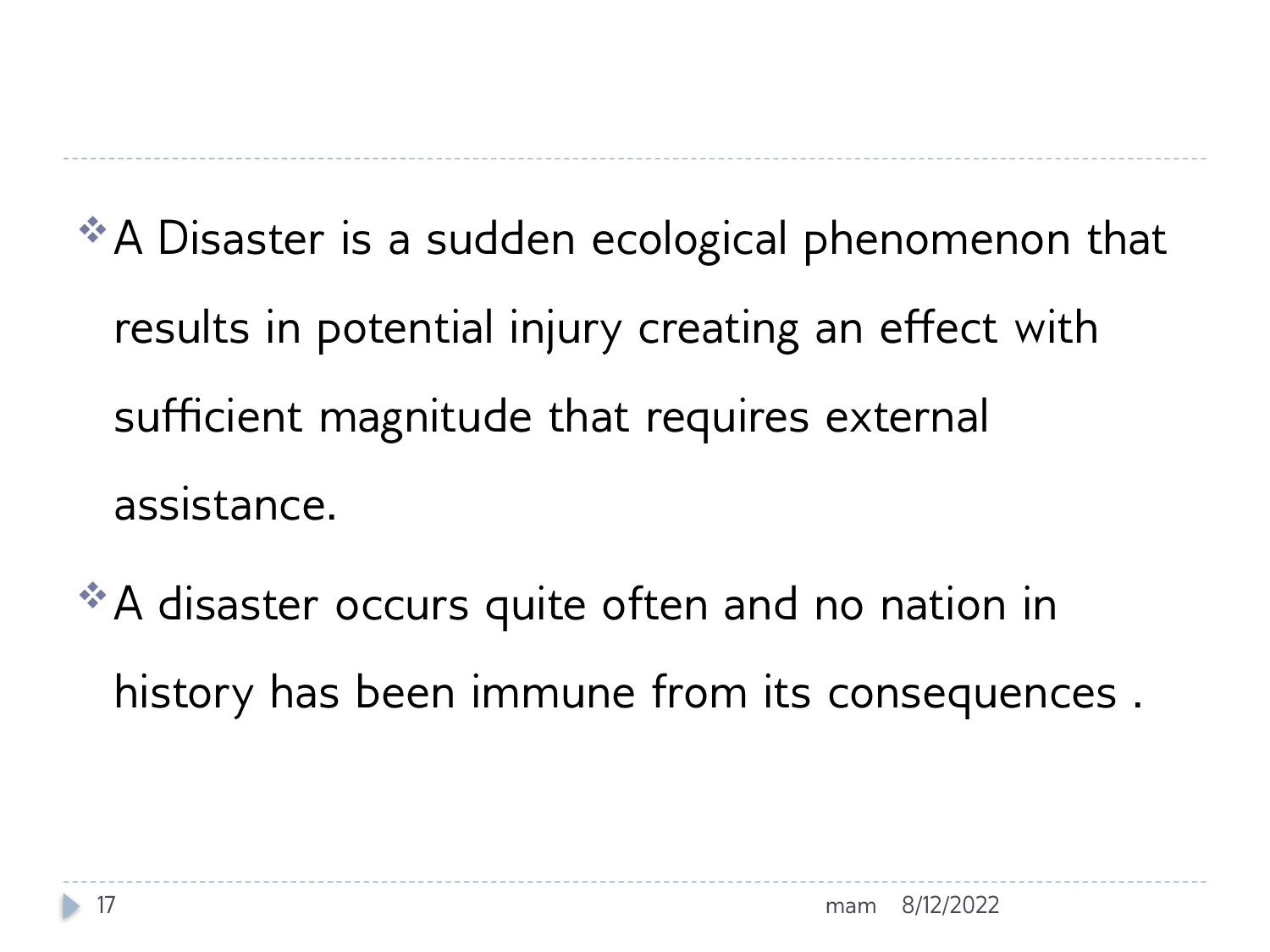

#
A Disaster is a sudden ecological phenomenon that results in potential injury creating an effect with sufficient magnitude that requires external assistance.
A disaster occurs quite often and no nation in history has been immune from its consequences .
17
mam
8/12/2022